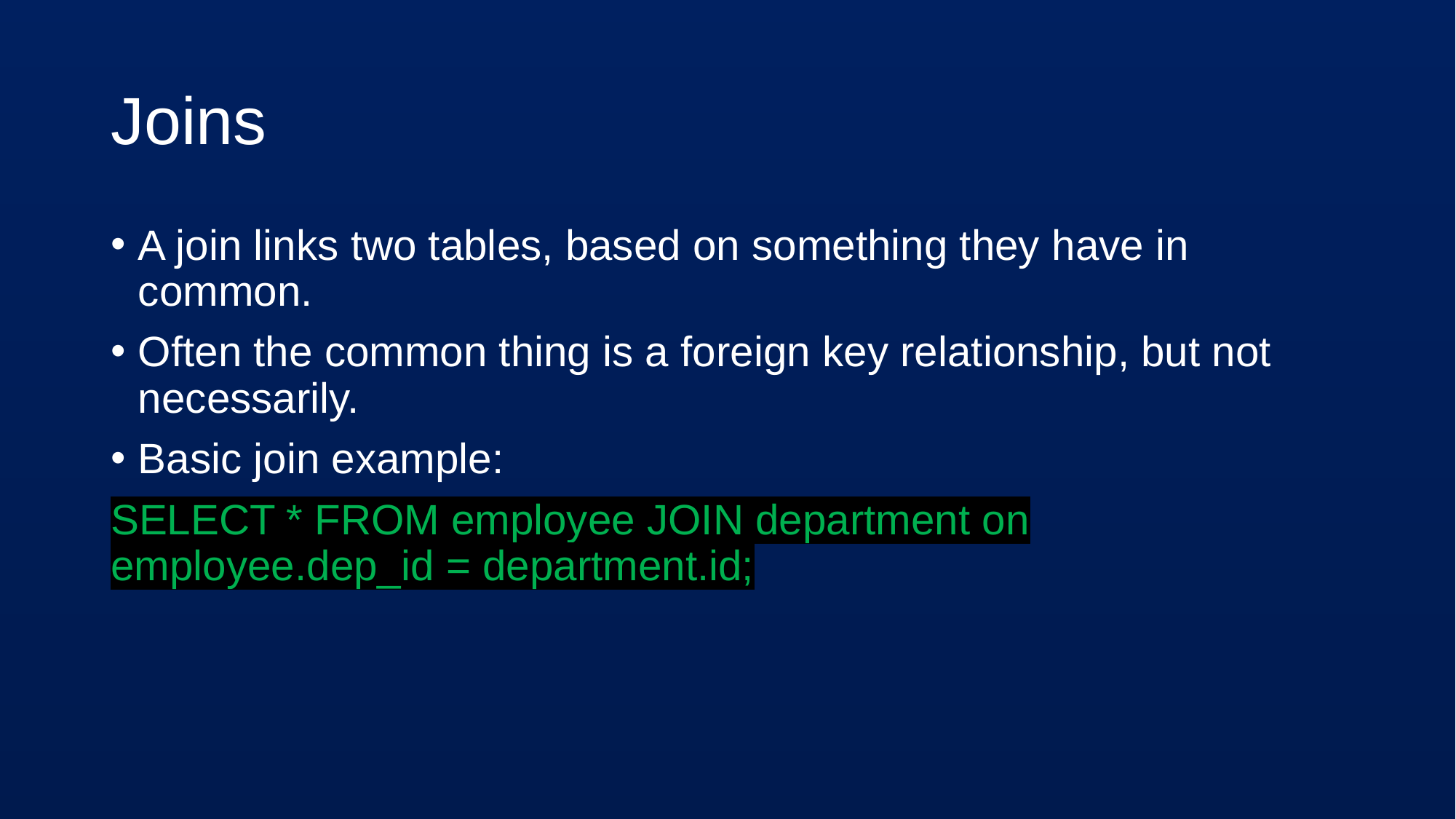

# Joins
A join links two tables, based on something they have in common.
Often the common thing is a foreign key relationship, but not necessarily.
Basic join example:
SELECT * FROM employee JOIN department on employee.dep_id = department.id;